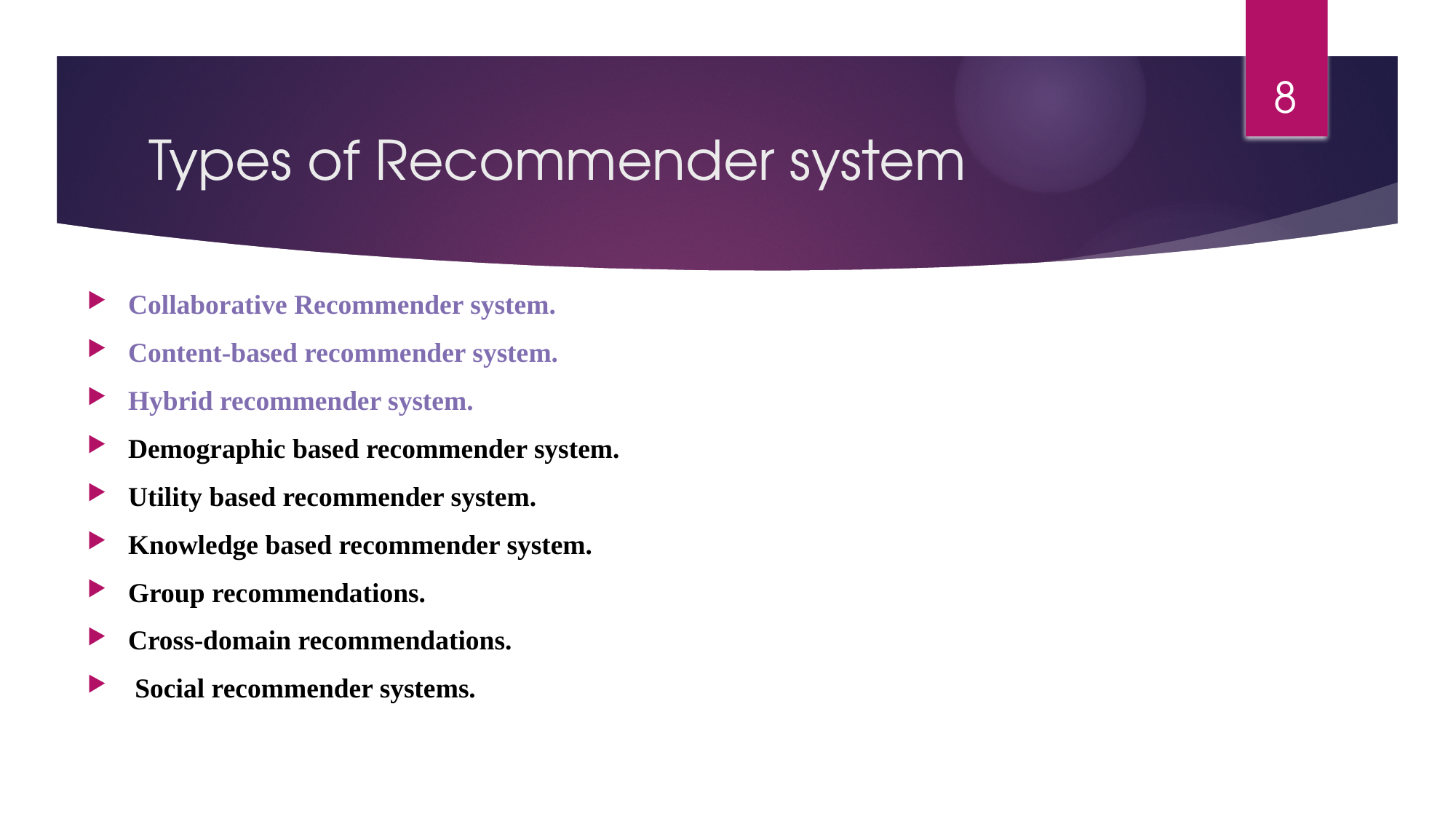

8
# Types of Recommender system
Collaborative Recommender system.
Content-based recommender system.
Hybrid recommender system.
Demographic based recommender system.
Utility based recommender system.
Knowledge based recommender system.
Group recommendations.
Cross-domain recommendations.
 Social recommender systems.